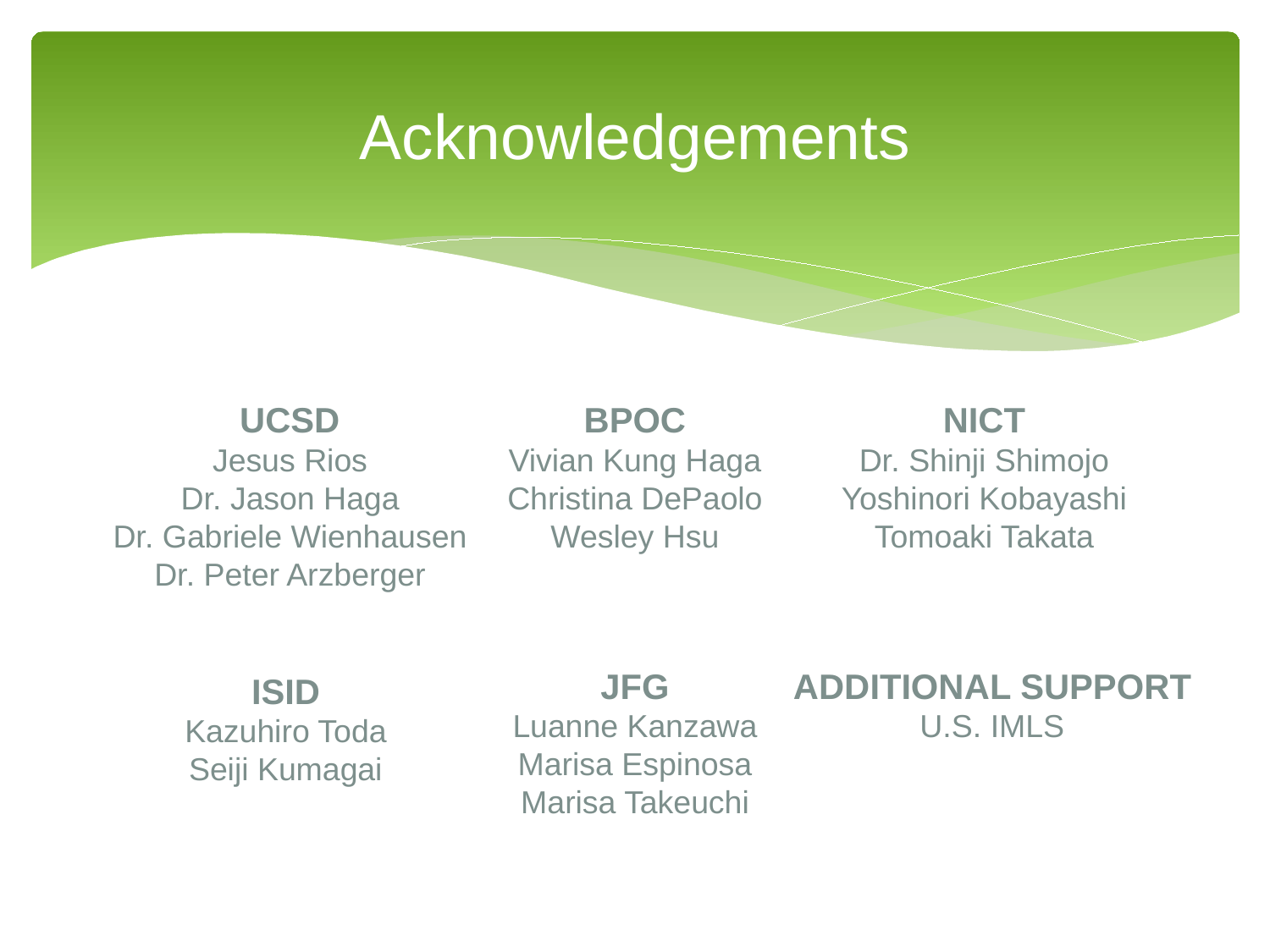

# Acknowledgements
UCSD
Jesus Rios
Dr. Jason Haga
Dr. Gabriele Wienhausen
Dr. Peter Arzberger
BPOC
Vivian Kung Haga
Christina DePaolo
Wesley Hsu
NICT
Dr. Shinji Shimojo
Yoshinori Kobayashi
Tomoaki Takata
JFG
Luanne Kanzawa
Marisa Espinosa
Marisa Takeuchi
ADDITIONAL SUPPORT
U.S. IMLS
ISID
Kazuhiro Toda
Seiji Kumagai